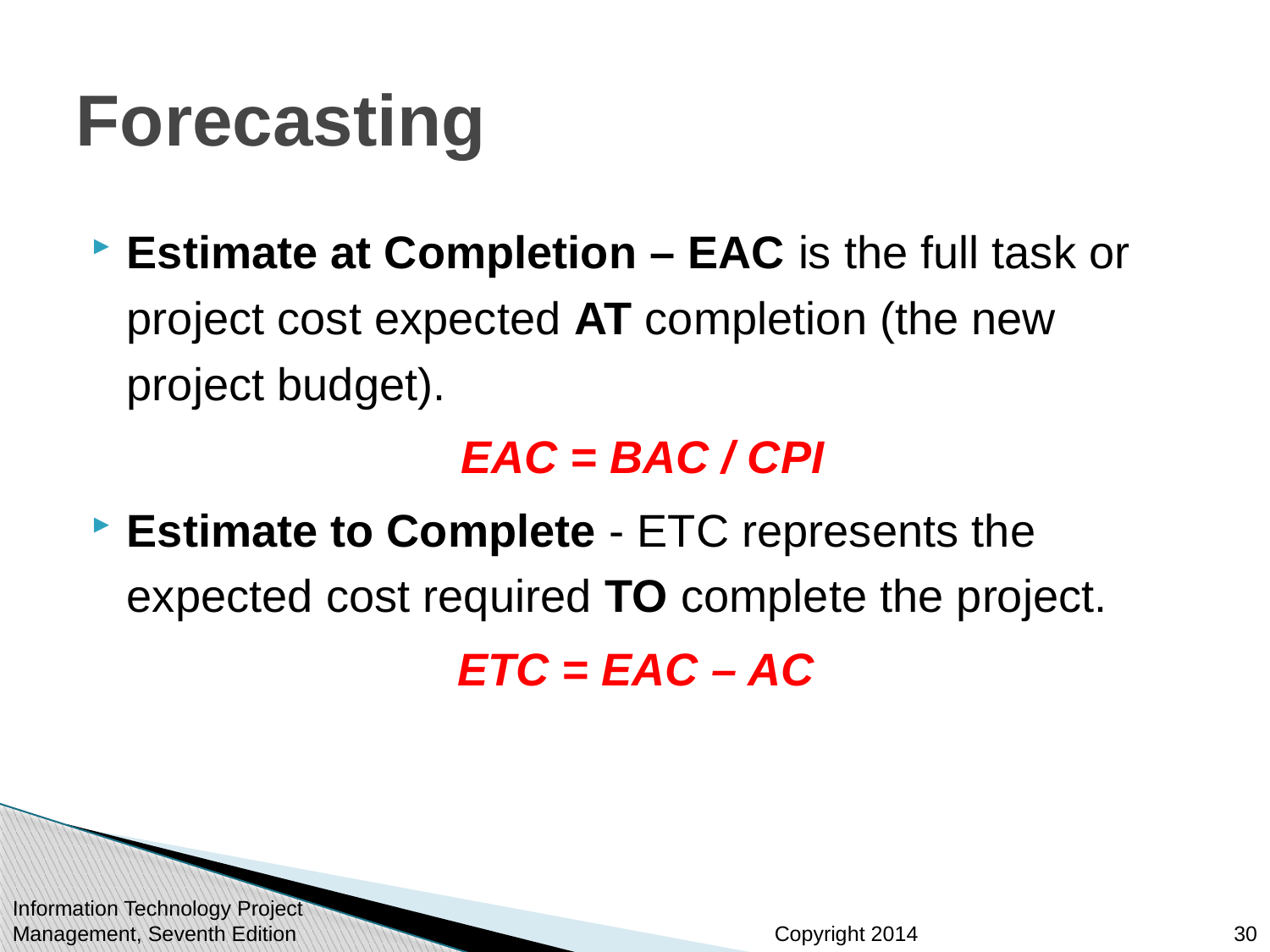

# Forecasting
Estimate at Completion – EAC is the full task or project cost expected AT completion (the new project budget).
EAC = BAC / CPI
Estimate to Complete - ETC represents the expected cost required TO complete the project.
ETC = EAC – AC

Information Technology Project Management, Seventh Edition
30